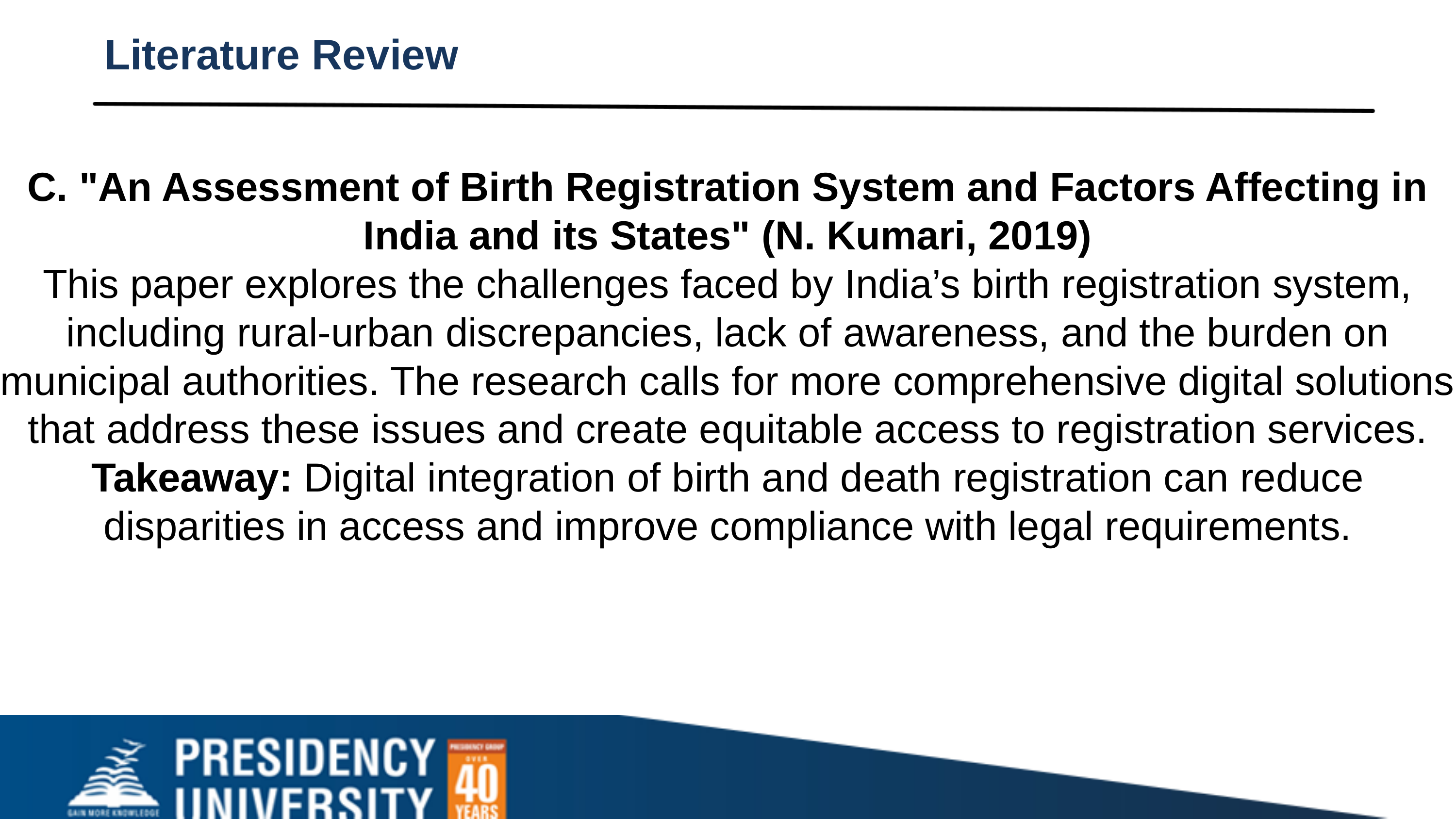

Literature Review

C. "An Assessment of Birth Registration System and Factors Affecting in India and its States" (N. Kumari, 2019)
This paper explores the challenges faced by India’s birth registration system, including rural-urban discrepancies, lack of awareness, and the burden on municipal authorities. The research calls for more comprehensive digital solutions that address these issues and create equitable access to registration services.
Takeaway: Digital integration of birth and death registration can reduce disparities in access and improve compliance with legal requirements.